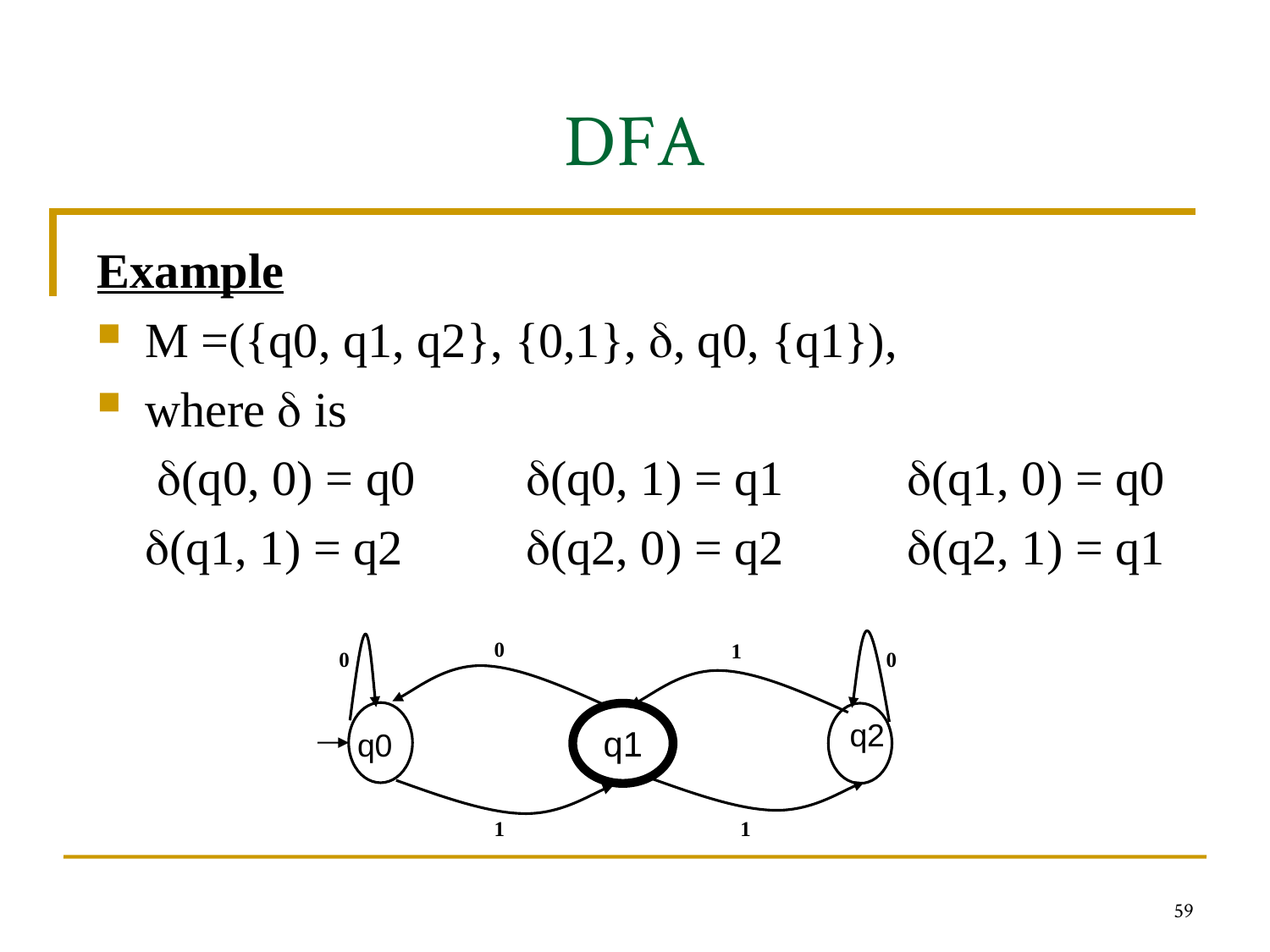

# DFA
Example
M =({q0, q1, q2}, {0,1}, δ, q0, {q1}),
where δ is
   	 δ(q0, 0) = q0	δ(q0, 1) = q1	δ(q1, 0) = q0
	δ(q1, 1) = q2	δ(q2, 0) = q2	δ(q2, 1) = q1

0
1

0
0

q1

q2
q0

1
1
59